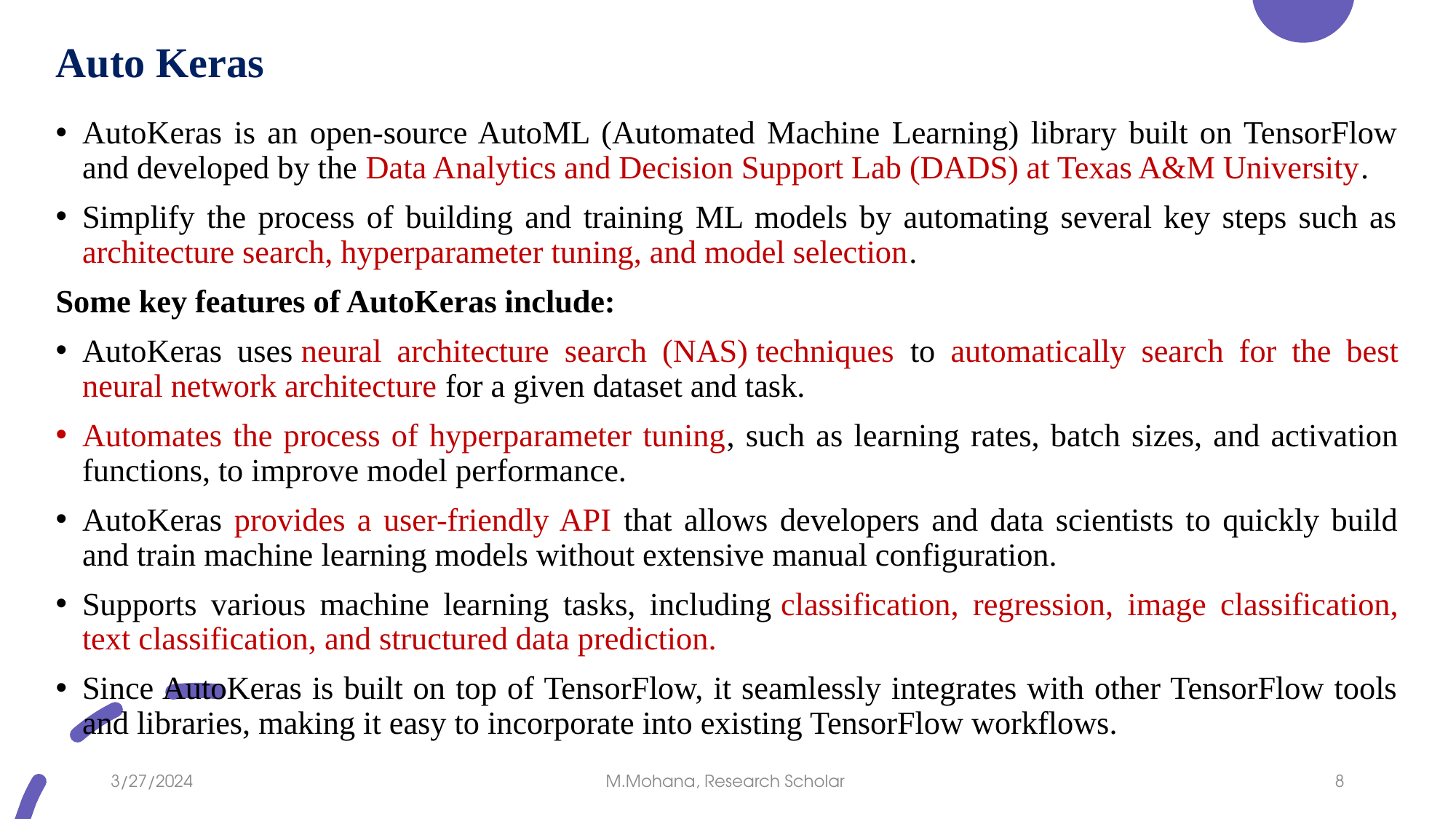

# Auto Keras
AutoKeras is an open-source AutoML (Automated Machine Learning) library built on TensorFlow and developed by the Data Analytics and Decision Support Lab (DADS) at Texas A&M University.
Simplify the process of building and training ML models by automating several key steps such as architecture search, hyperparameter tuning, and model selection.
Some key features of AutoKeras include:
AutoKeras uses neural architecture search (NAS) techniques to automatically search for the best neural network architecture for a given dataset and task.
Automates the process of hyperparameter tuning, such as learning rates, batch sizes, and activation functions, to improve model performance.
AutoKeras provides a user-friendly API that allows developers and data scientists to quickly build and train machine learning models without extensive manual configuration.
Supports various machine learning tasks, including classification, regression, image classification, text classification, and structured data prediction.
Since AutoKeras is built on top of TensorFlow, it seamlessly integrates with other TensorFlow tools and libraries, making it easy to incorporate into existing TensorFlow workflows.

3/27/2024
M.Mohana, Research Scholar
8